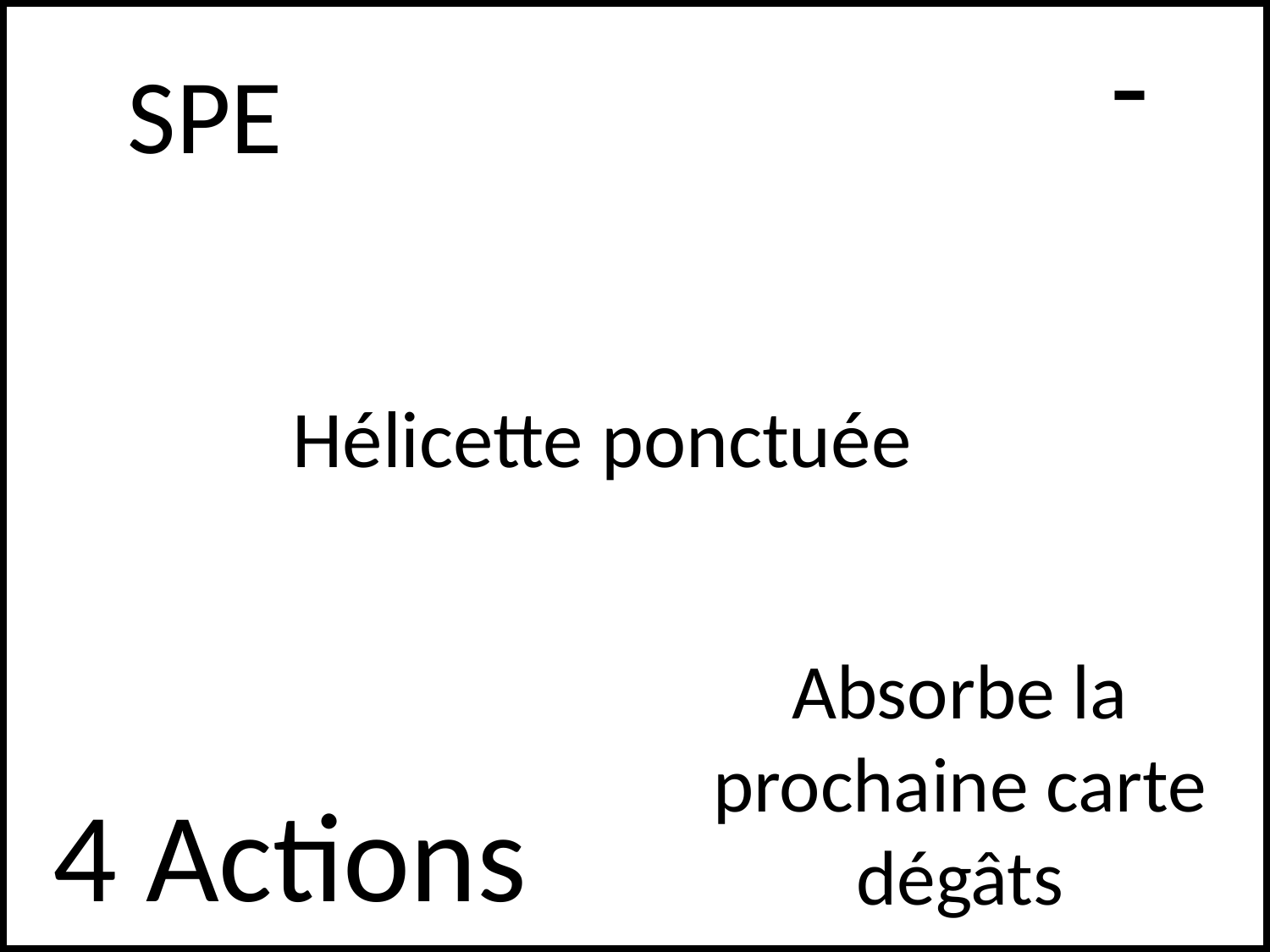

-
# SPE
Hélicette ponctuée
Absorbe la prochaine carte dégâts
4 Actions